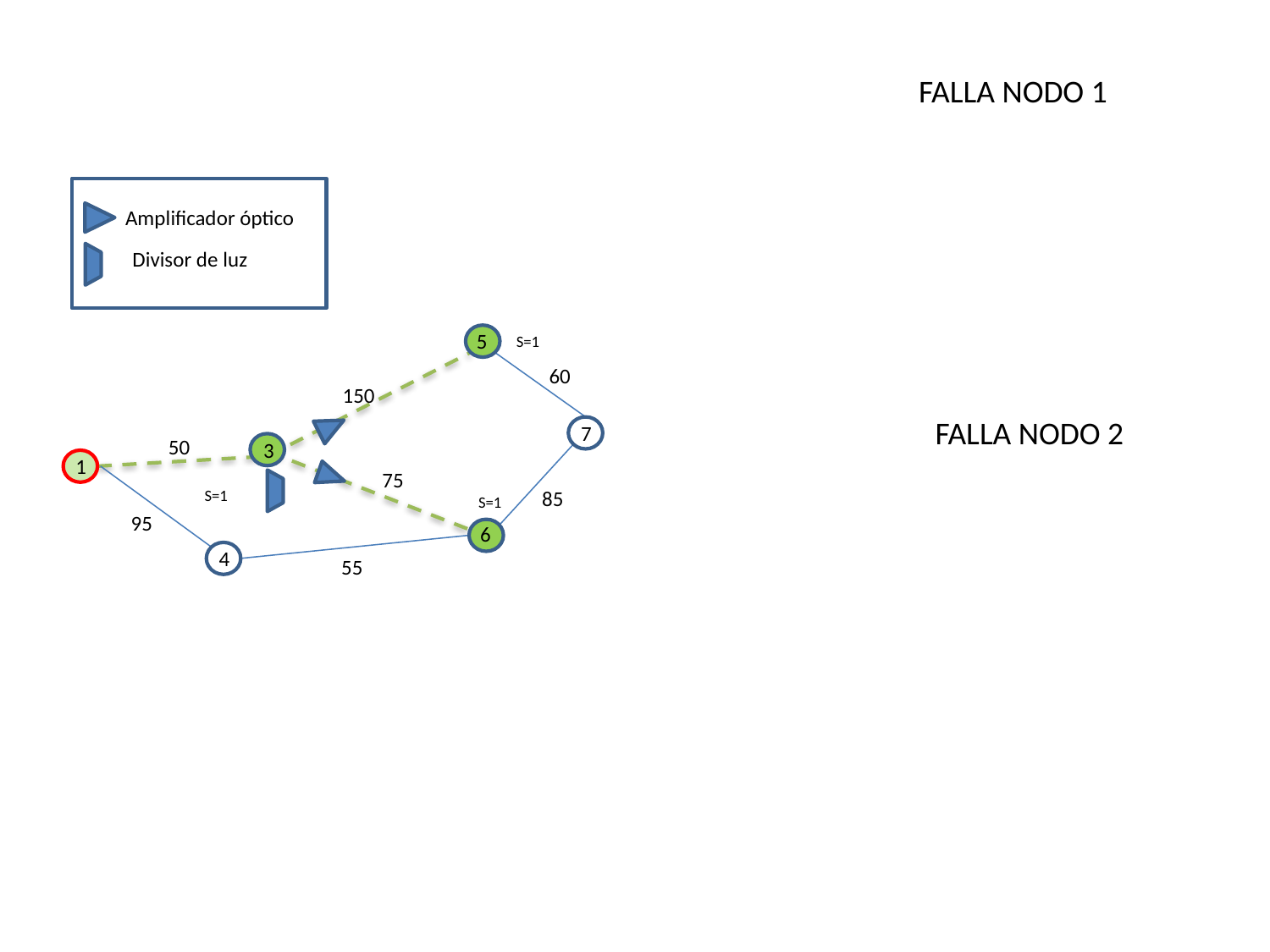

FALLA NODO 1

Amplificador óptico

Divisor de luz

5

7

3

1

6

4

S=1
60
150

50
75

S=1
85

S=1
95
55
FALLA NODO 2